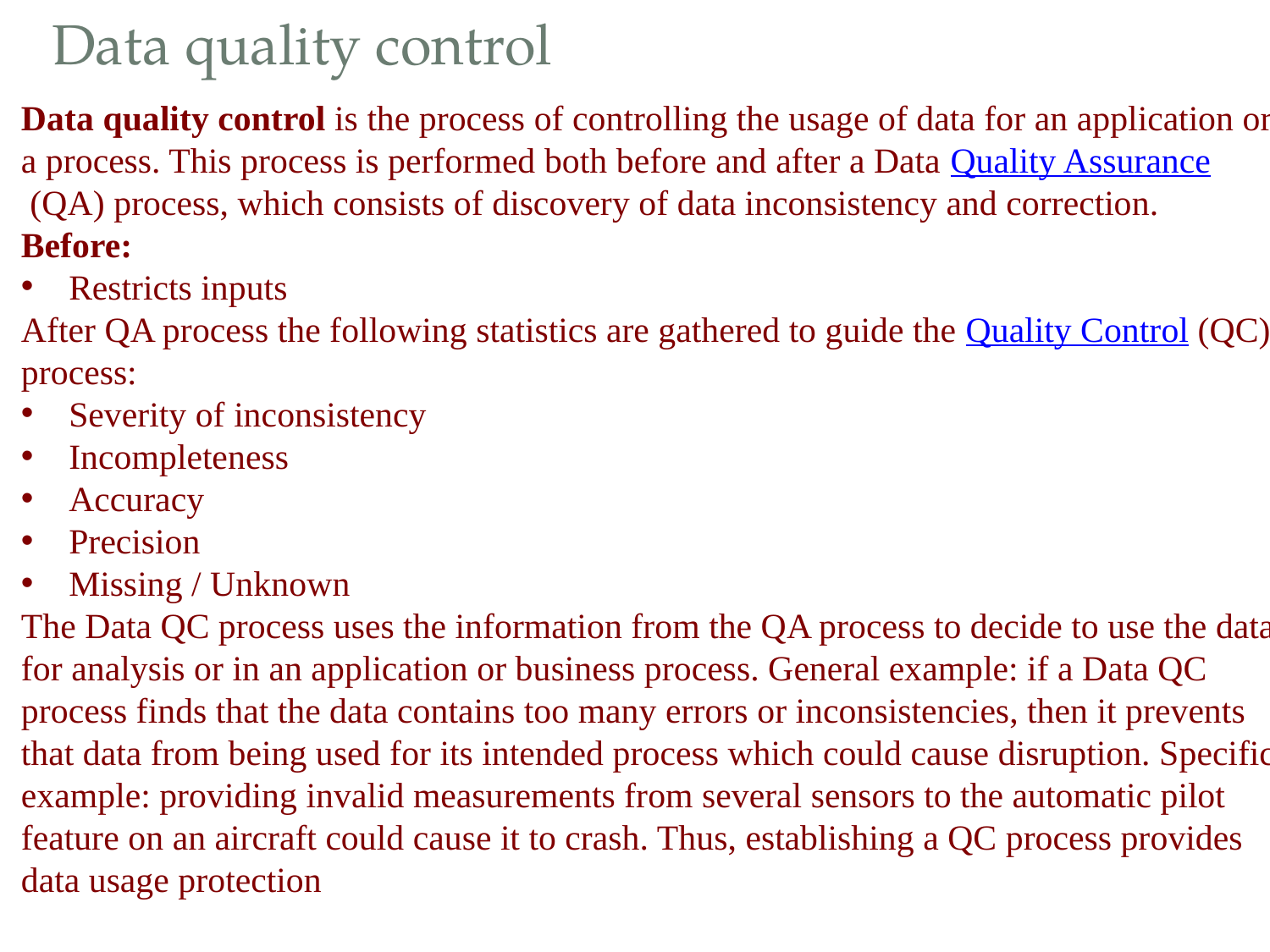

# Data quality control
Data quality control is the process of controlling the usage of data for an application or a process. This process is performed both before and after a Data Quality Assurance (QA) process, which consists of discovery of data inconsistency and correction.
Before:
Restricts inputs
After QA process the following statistics are gathered to guide the Quality Control (QC) process:
Severity of inconsistency
Incompleteness
Accuracy
Precision
Missing / Unknown
The Data QC process uses the information from the QA process to decide to use the data for analysis or in an application or business process. General example: if a Data QC process finds that the data contains too many errors or inconsistencies, then it prevents that data from being used for its intended process which could cause disruption. Specific example: providing invalid measurements from several sensors to the automatic pilot feature on an aircraft could cause it to crash. Thus, establishing a QC process provides data usage protection